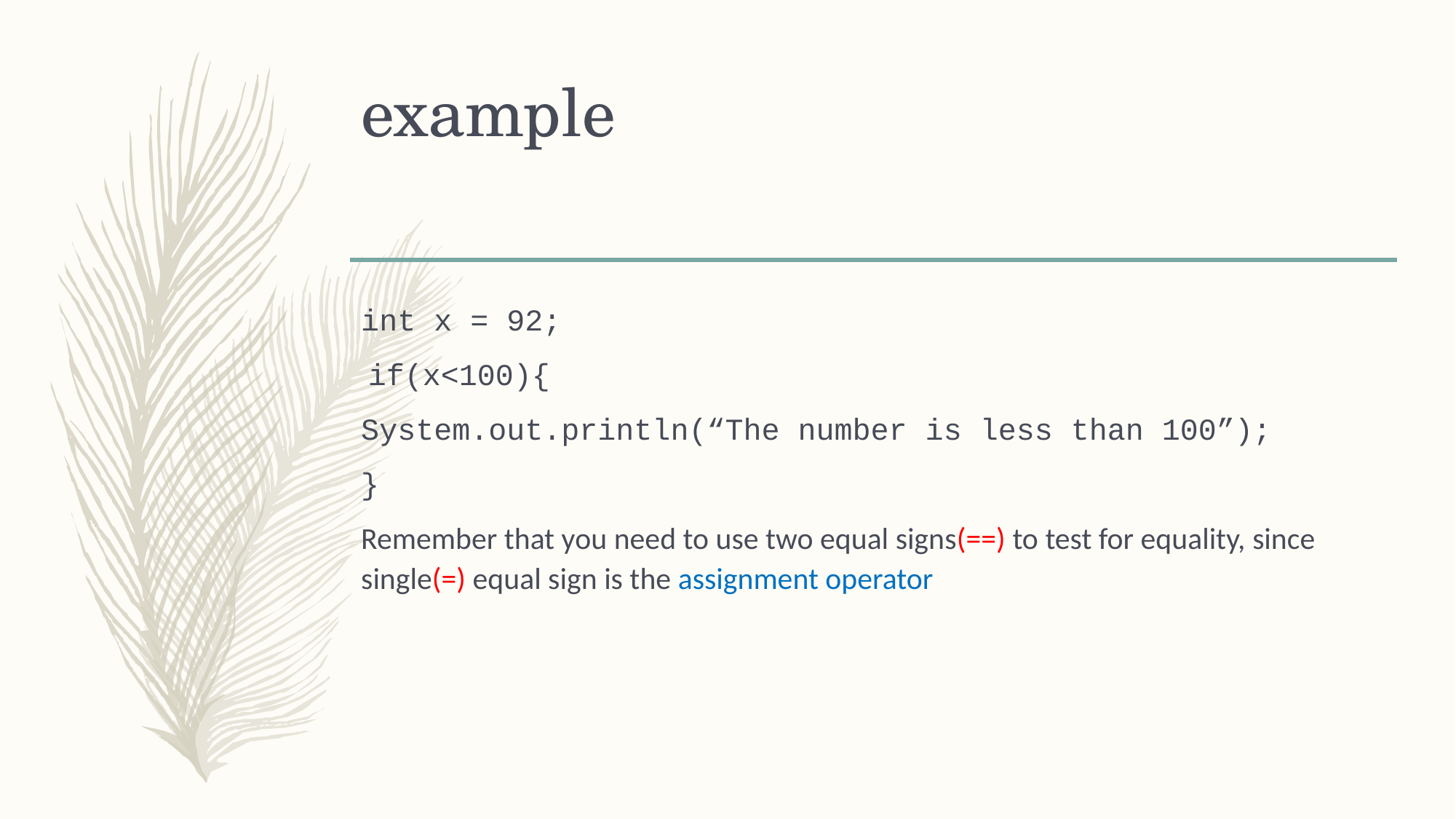

# example
int x = 92;
 if(x<100){
System.out.println(“The number is less than 100”);
}
Remember that you need to use two equal signs(==) to test for equality, since single(=) equal sign is the assignment operator